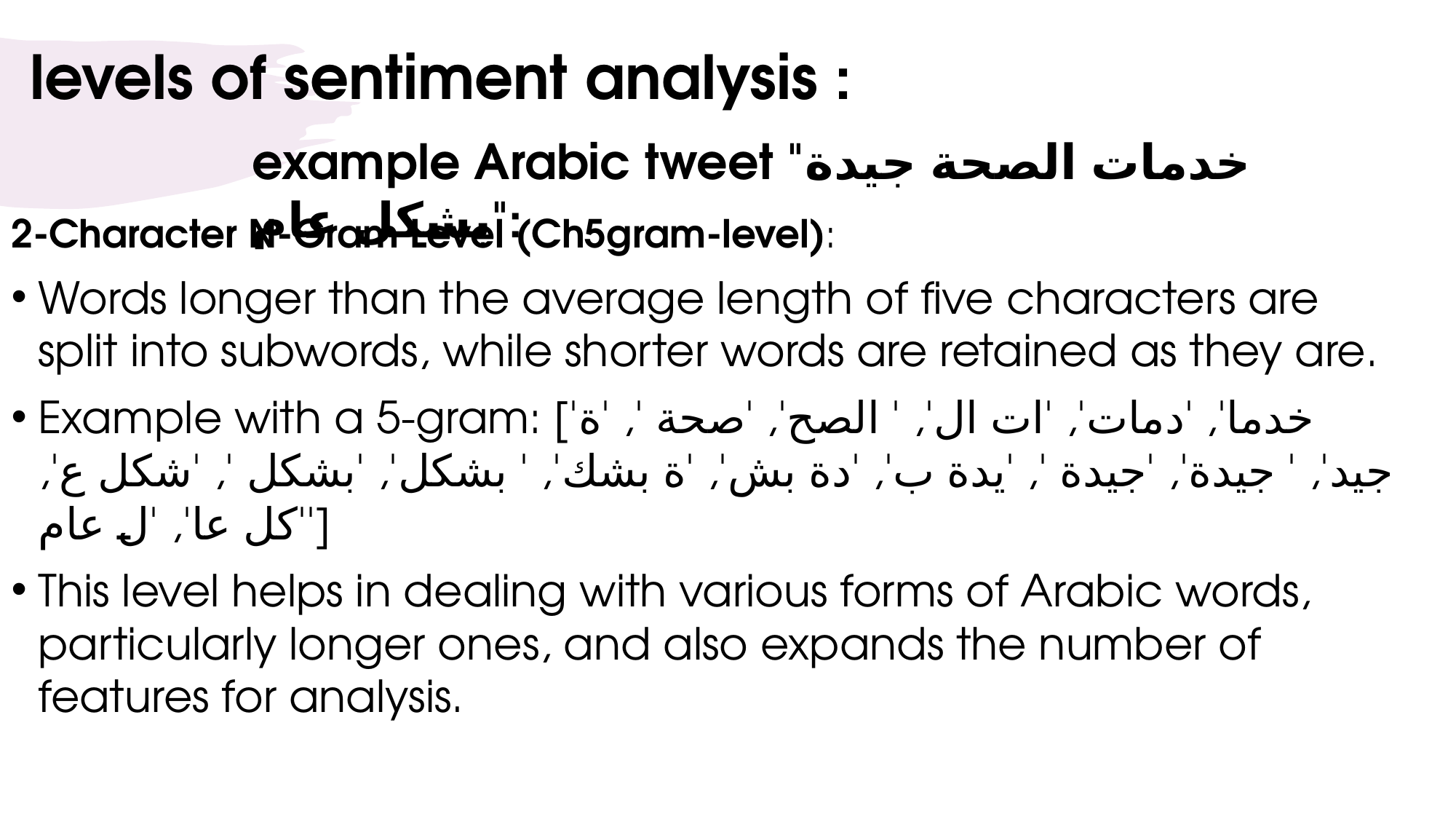

# levels of sentiment analysis :
example Arabic tweet "خدمات الصحة جيدة بشكل عام":
2-Character N-Gram Level (Ch5gram-level):
Words longer than the average length of five characters are split into subwords, while shorter words are retained as they are.
Example with a 5-gram: ['خدما', 'دمات', 'ات ال', ' الصح', 'صحة ', 'ة جيد', ' جيدة', 'جيدة ', 'يدة ب', 'دة بش', 'ة بشك', ' بشكل', 'بشكل ', 'شكل ع', 'كل عا', 'ل عام']
This level helps in dealing with various forms of Arabic words, particularly longer ones, and also expands the number of features for analysis.